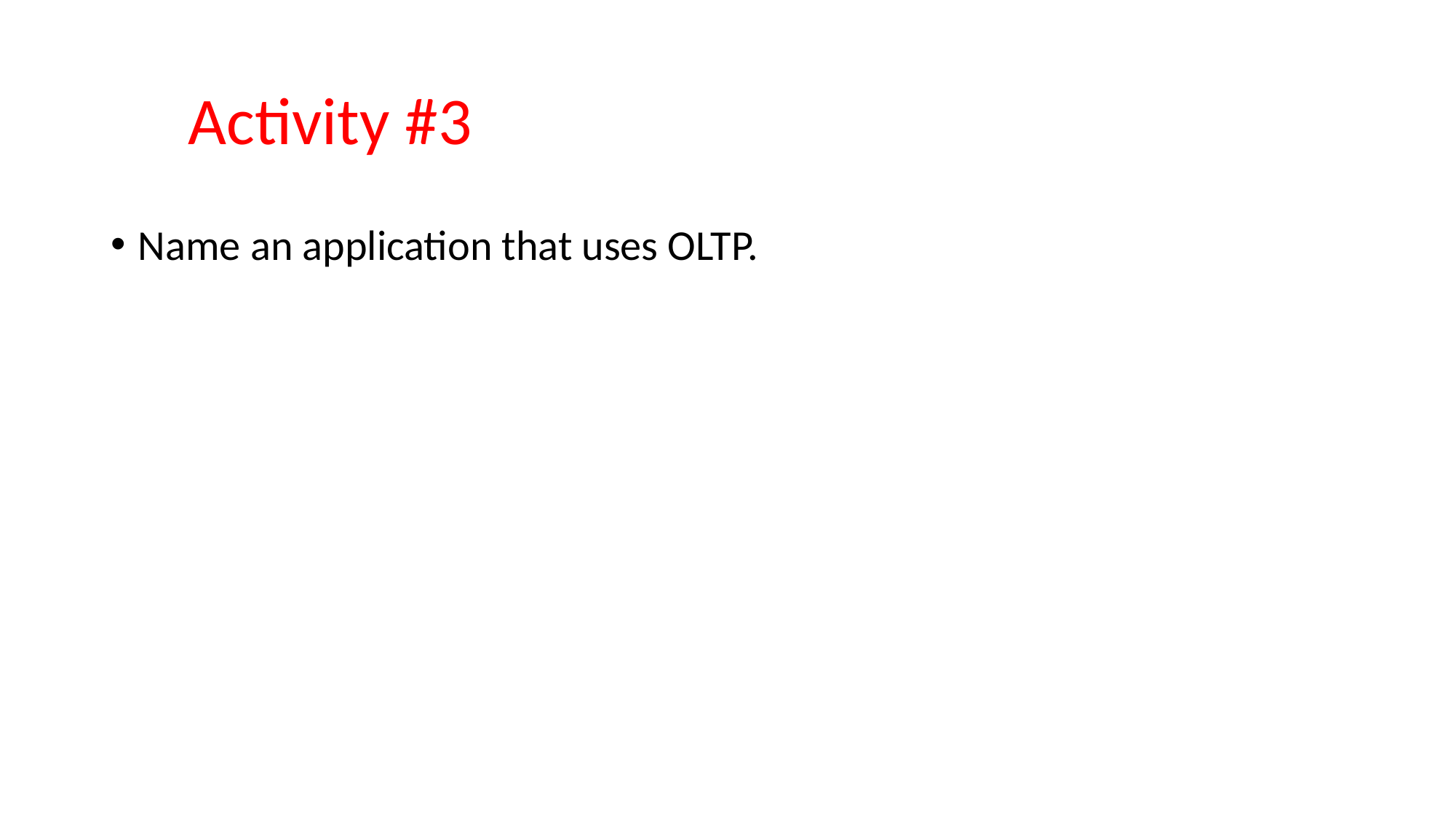

# Activity #3
Name an application that uses OLTP.